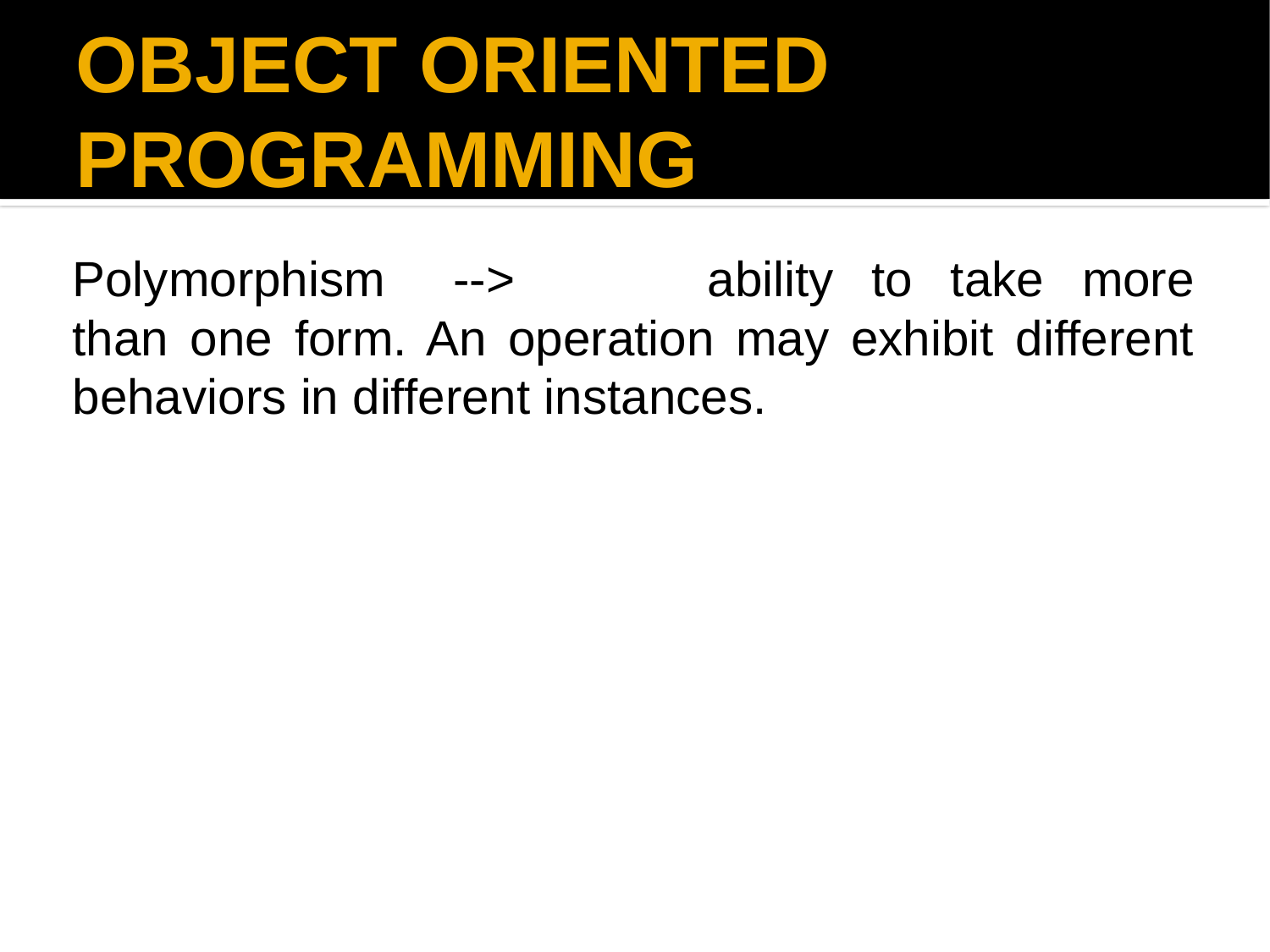

OBJECT ORIENTED PROGRAMMING

Polymorphism	-->		ability to take more than one form. An operation may exhibit different behaviors in different instances.